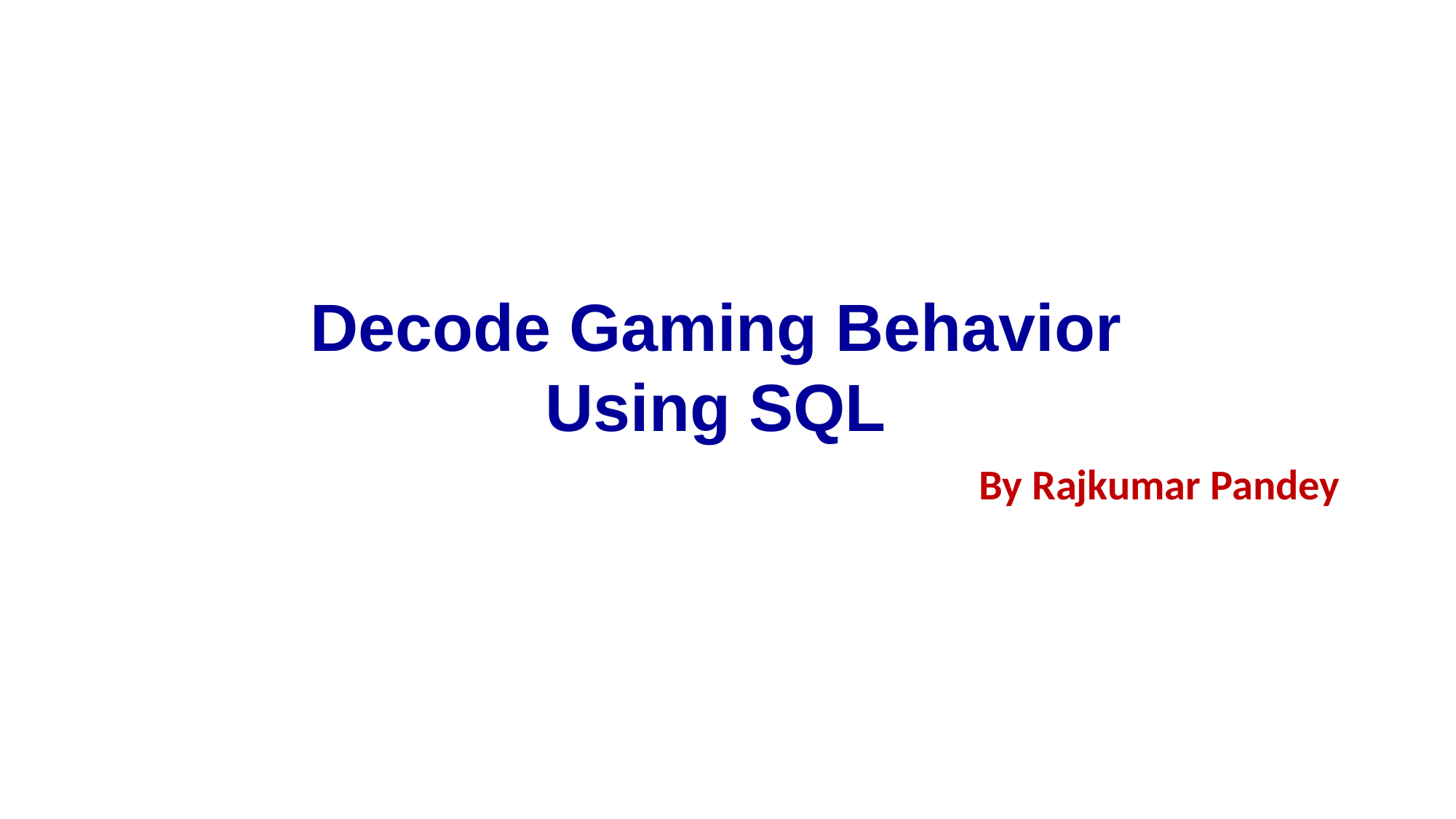

Decode Gaming Behavior Using SQL
By Rajkumar Pandey